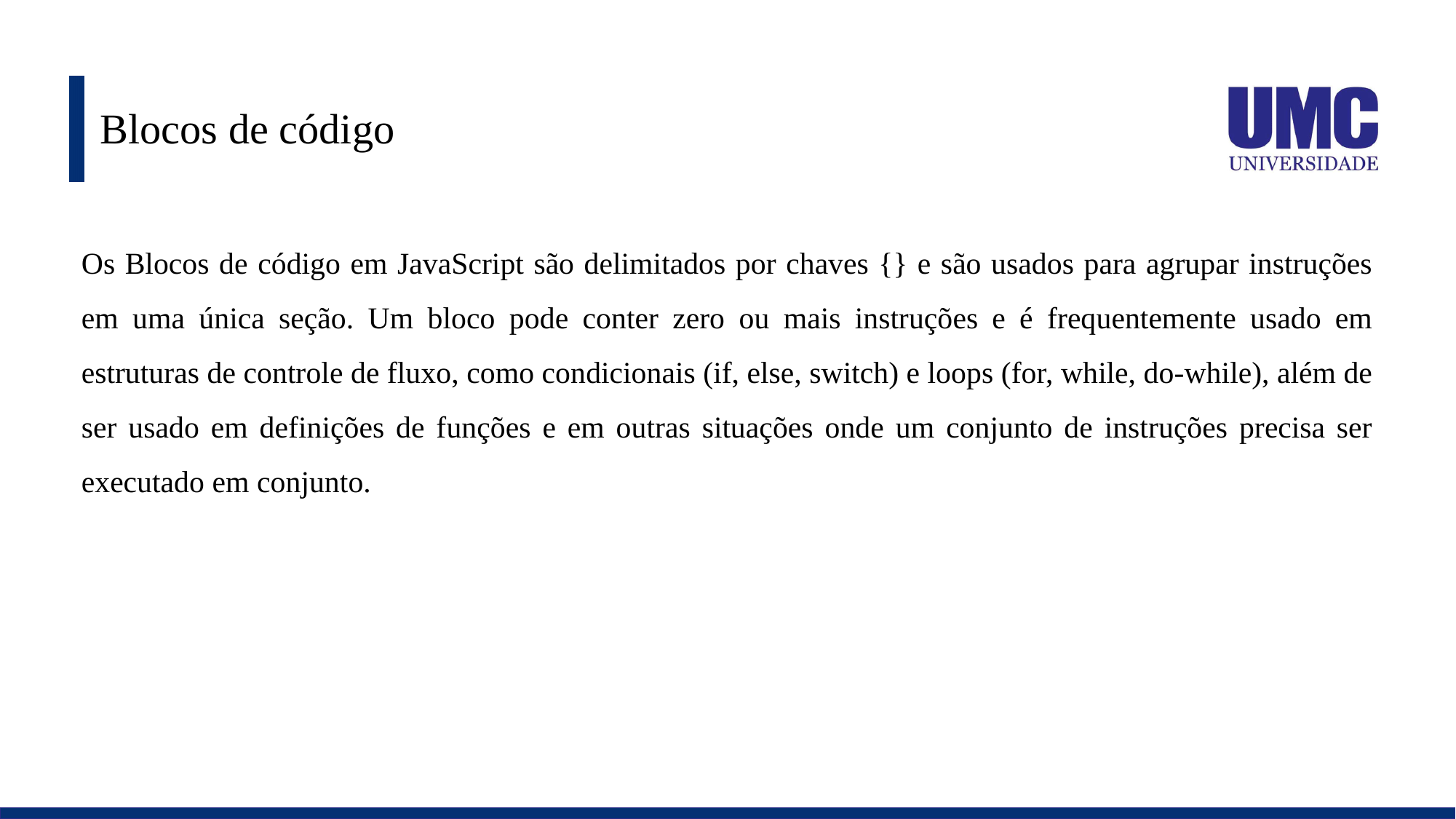

# Blocos de código
Os Blocos de código em JavaScript são delimitados por chaves {} e são usados para agrupar instruções em uma única seção. Um bloco pode conter zero ou mais instruções e é frequentemente usado em estruturas de controle de fluxo, como condicionais (if, else, switch) e loops (for, while, do-while), além de ser usado em definições de funções e em outras situações onde um conjunto de instruções precisa ser executado em conjunto.